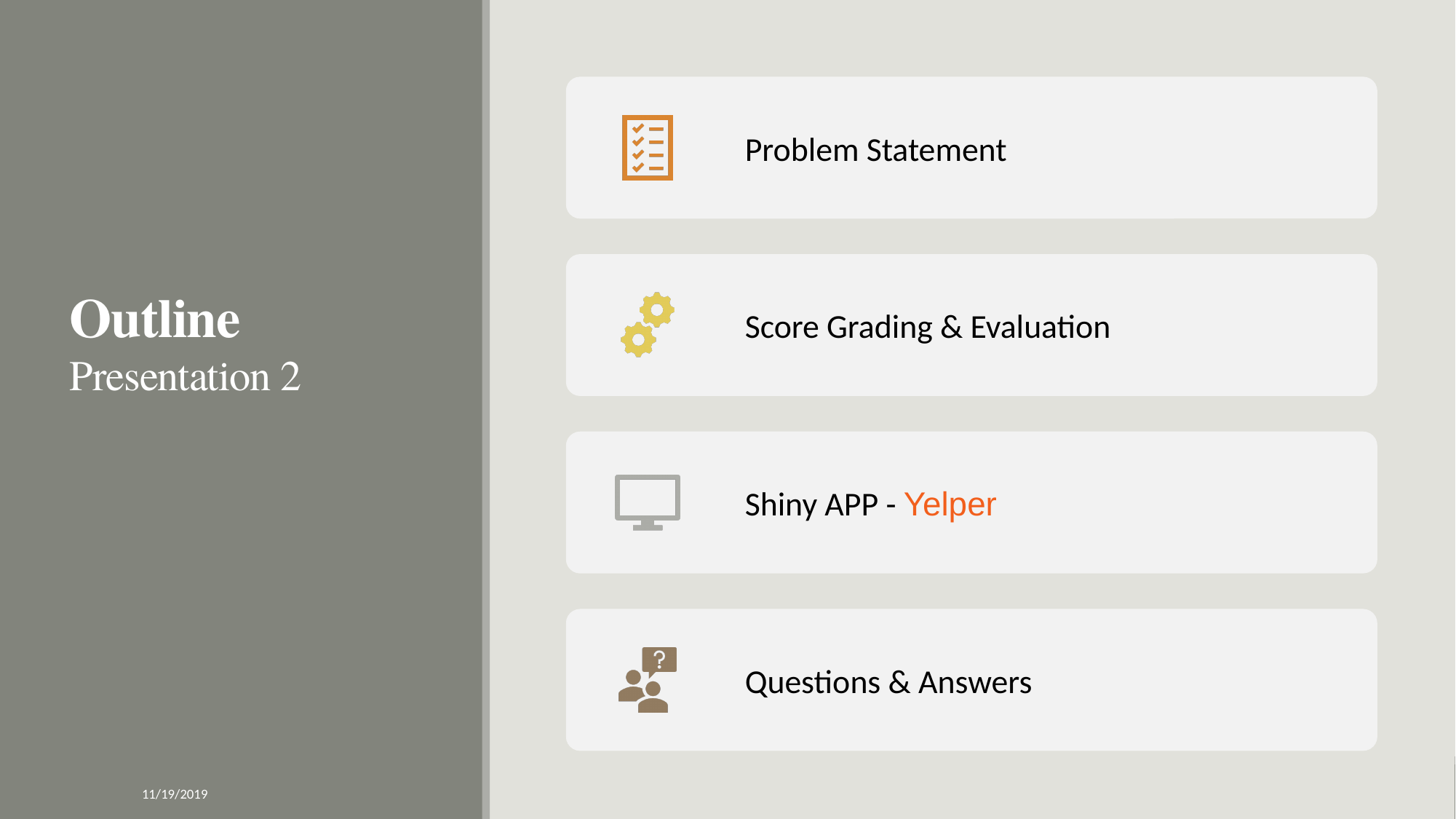

# Outline Presentation 2
Problem Statement
Score Grading & Evaluation
Shiny APP - Yelper
Questions & Answers
11/19/2019
Exploration on Yelp Reviews, University of Wisconsin - Madison
2